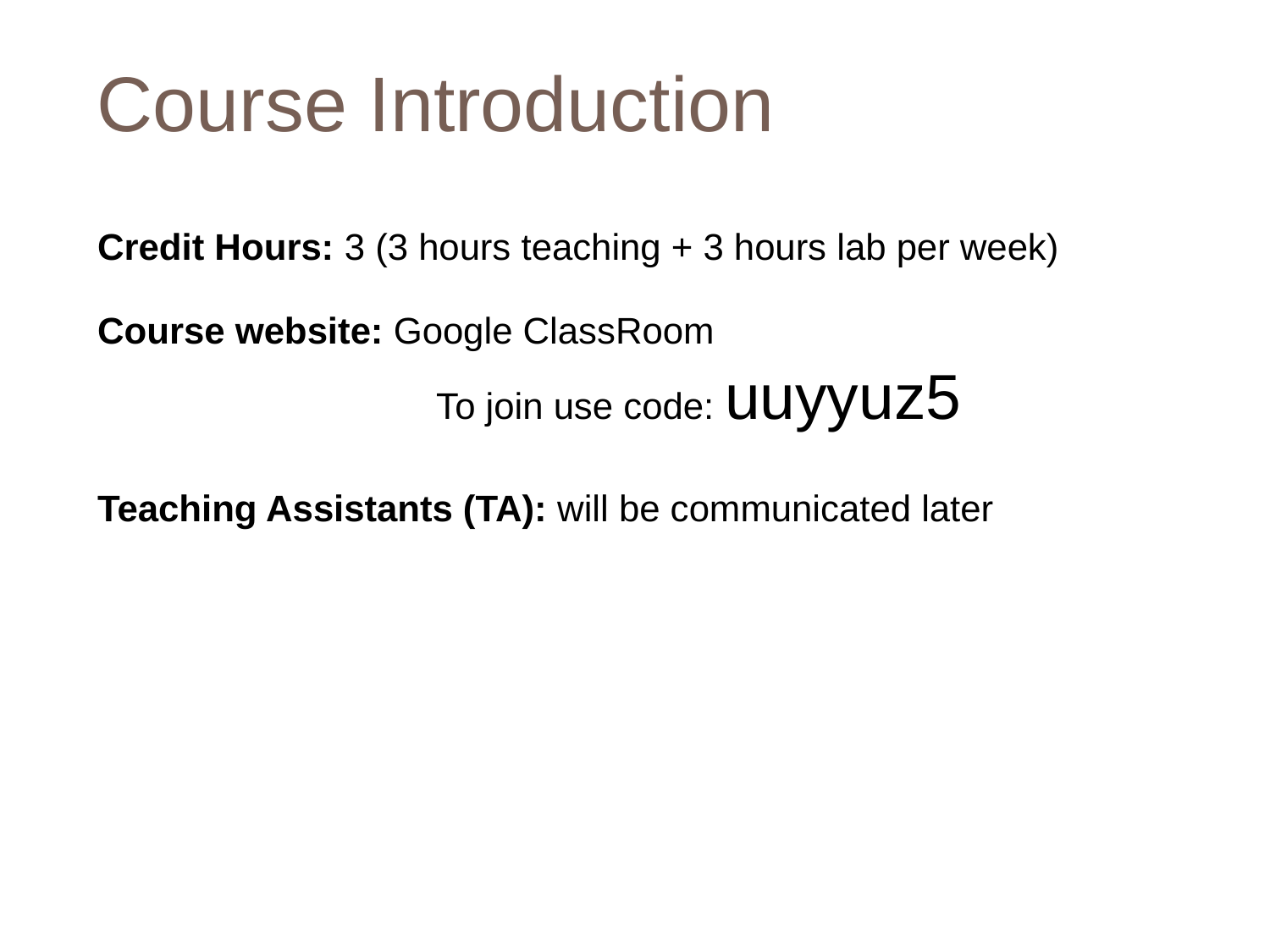

Course Introduction
Credit Hours: 3 (3 hours teaching + 3 hours lab per week)

Course website: Google ClassRoom
			To join use code: uuyyuz5

Teaching Assistants (TA): will be communicated later